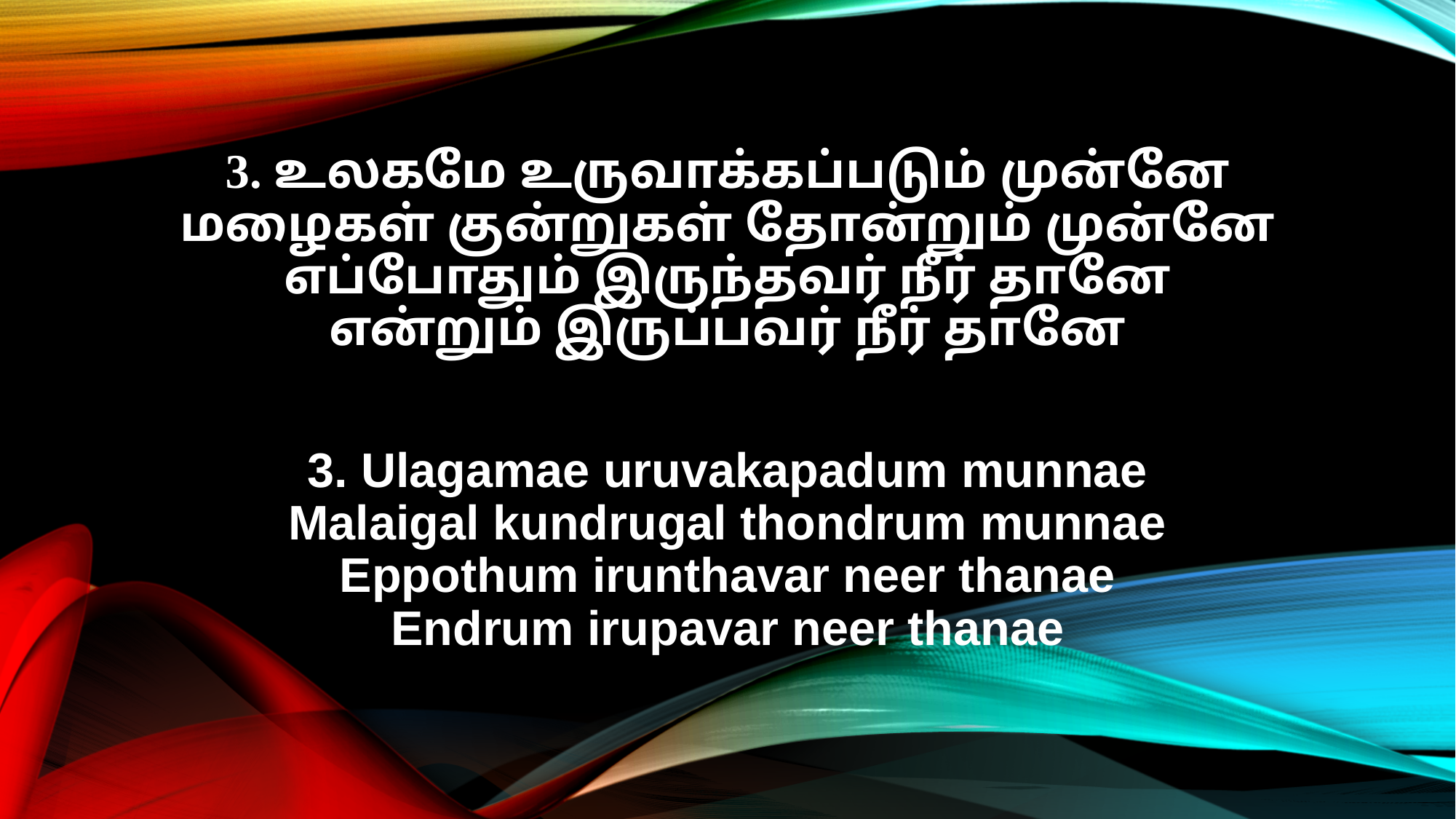

3. உலகமே உருவாக்கப்படும் முன்னே
மழைகள் குன்றுகள் தோன்றும் முன்னே
எப்போதும் இருந்தவர் நீர் தானே
என்றும் இருப்பவர் நீர் தானே

3. Ulagamae uruvakapadum munnae
Malaigal kundrugal thondrum munnae
Eppothum irunthavar neer thanae
Endrum irupavar neer thanae